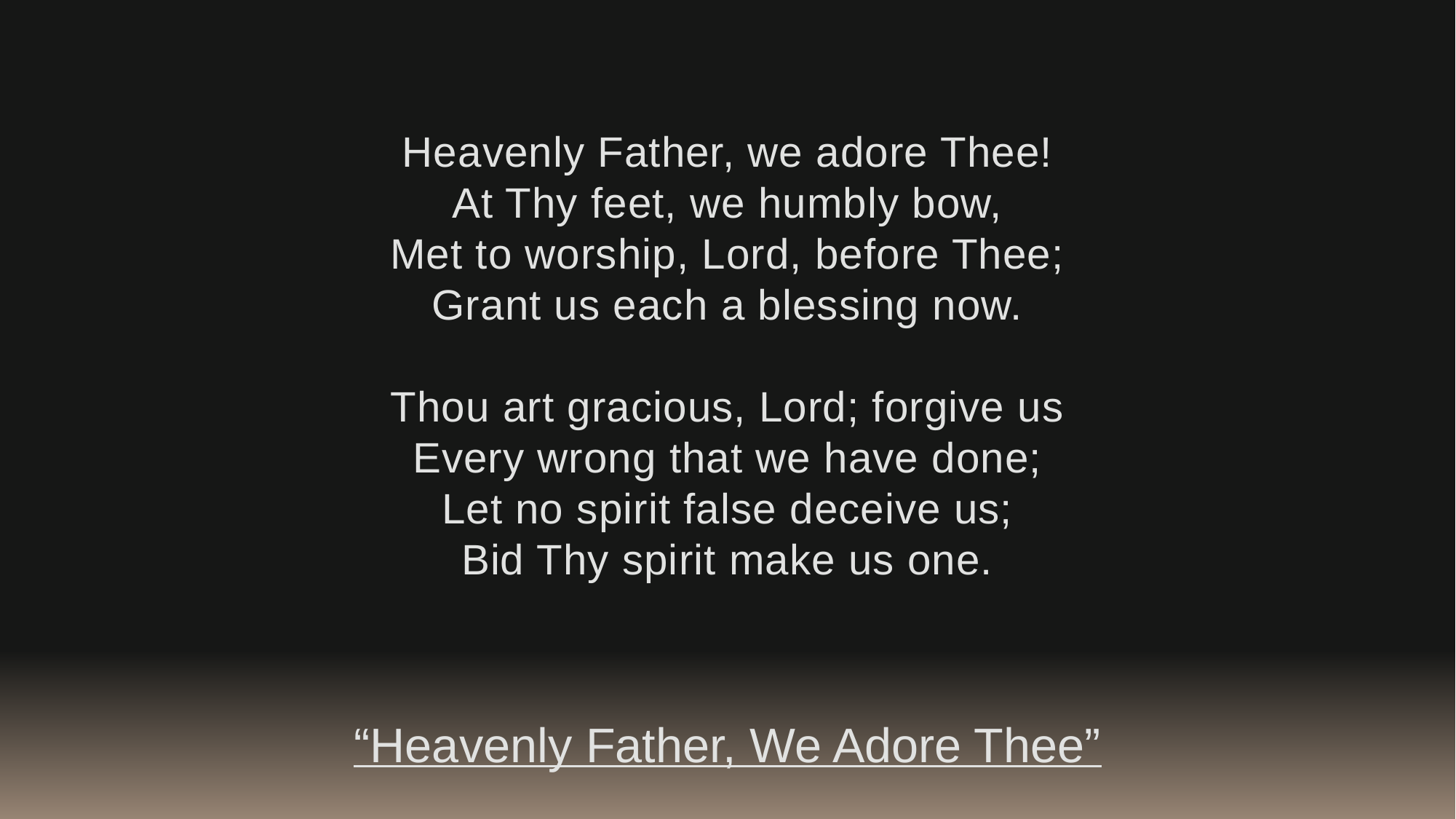

Heavenly Father, we adore Thee!
At Thy feet, we humbly bow,
Met to worship, Lord, before Thee;
Grant us each a blessing now.

Thou art gracious, Lord; forgive us
Every wrong that we have done;
Let no spirit false deceive us;
Bid Thy spirit make us one.

“Heavenly Father, We Adore Thee”